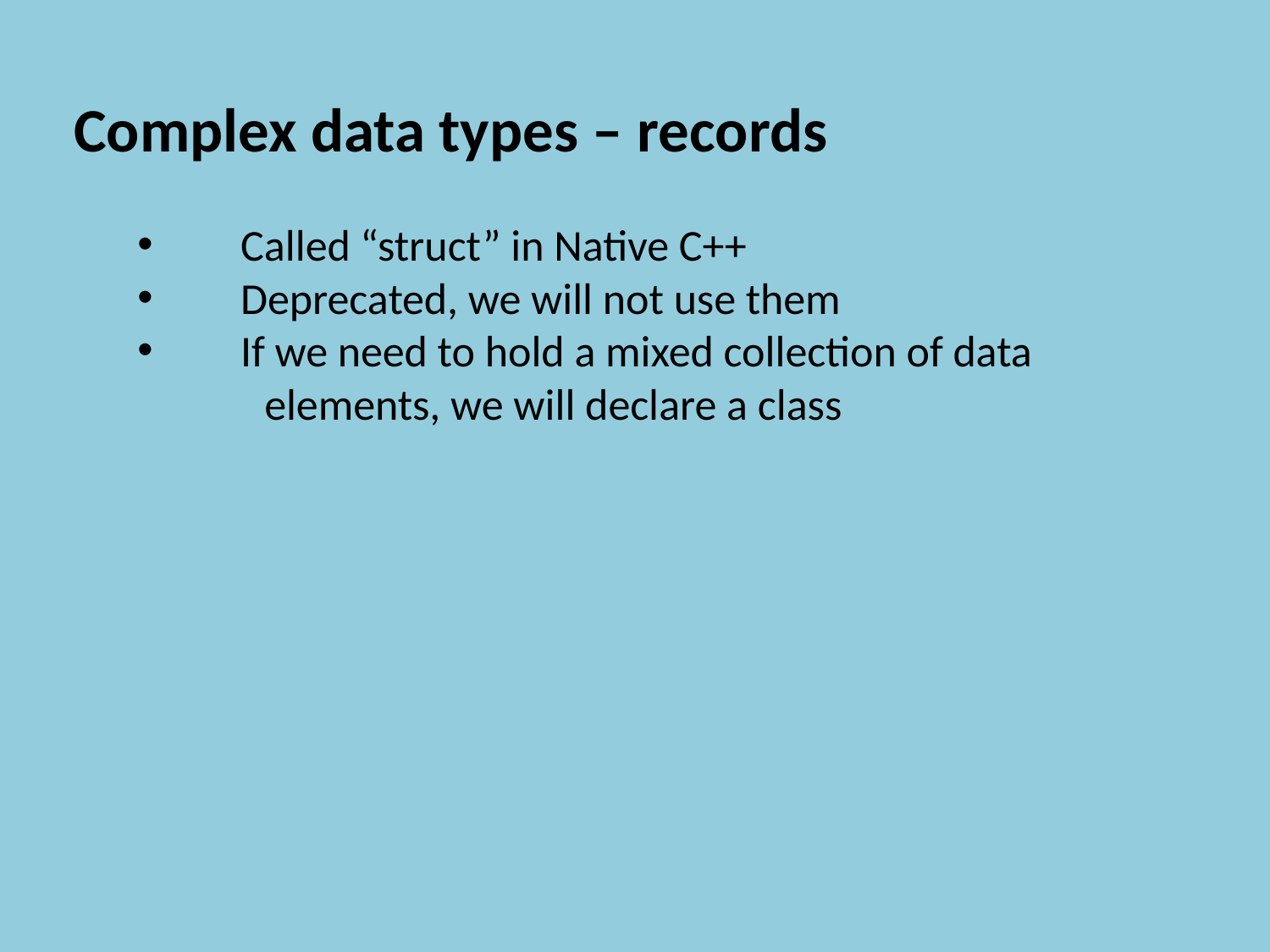

Complex data types – records

Called “struct” in Native C++
Deprecated, we will not use them
If we need to hold a mixed collection of data
	elements, we will declare a class